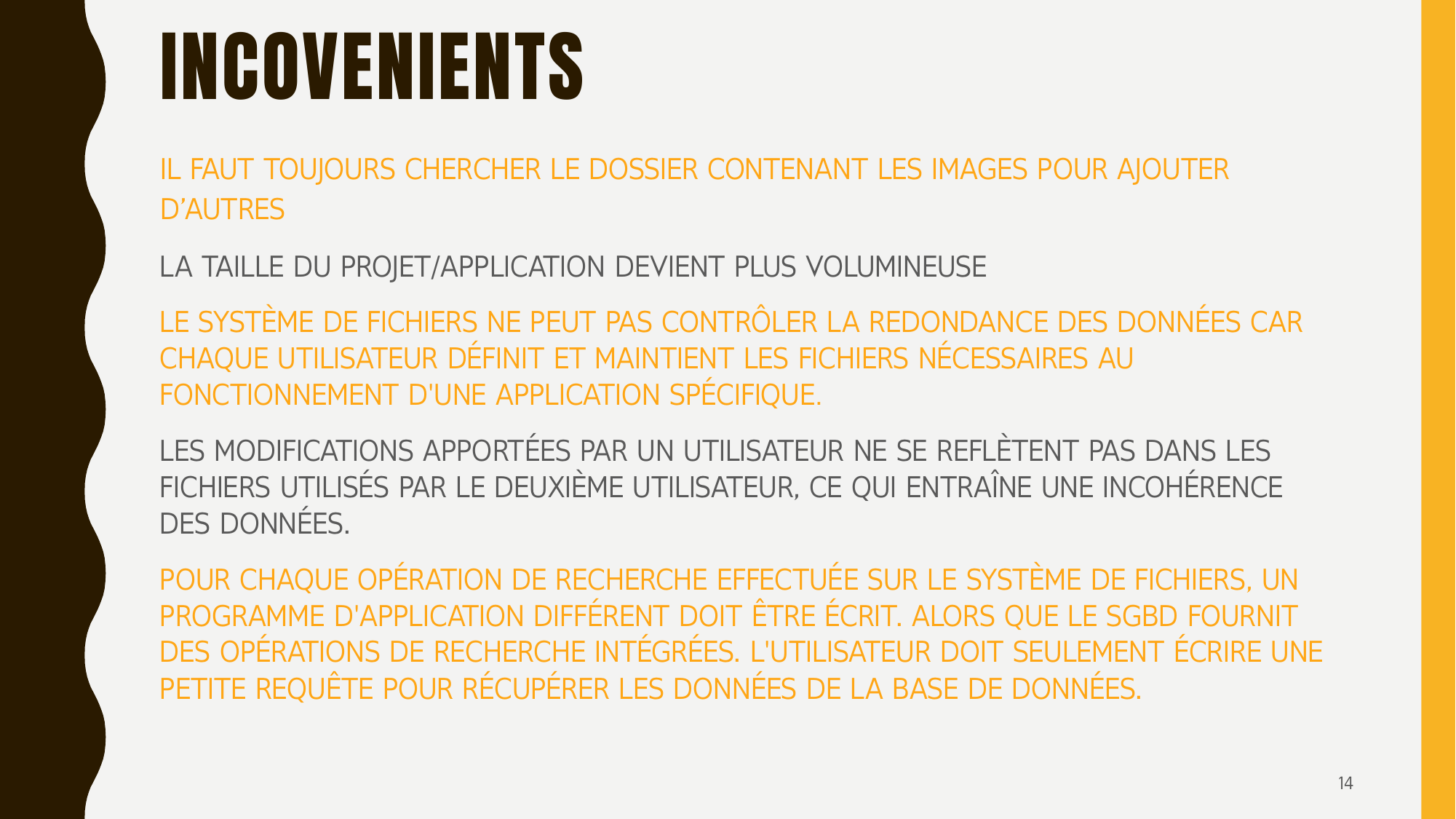

# INCOVENIENTS
IL FAUT TOUJOURS CHERCHER LE DOSSIER CONTENANT LES IMAGES POUR AJOUTER D’AUTRES

LA TAILLE DU PROJET/APPLICATION DEVIENT PLUS VOLUMINEUSE
LE SYSTÈME DE FICHIERS NE PEUT PAS CONTRÔLER LA REDONDANCE DES DONNÉES CAR CHAQUE UTILISATEUR DÉFINIT ET MAINTIENT LES FICHIERS NÉCESSAIRES AU FONCTIONNEMENT D'UNE APPLICATION SPÉCIFIQUE.
LES MODIFICATIONS APPORTÉES PAR UN UTILISATEUR NE SE REFLÈTENT PAS DANS LES FICHIERS UTILISÉS PAR LE DEUXIÈME UTILISATEUR, CE QUI ENTRAÎNE UNE INCOHÉRENCE DES DONNÉES.
POUR CHAQUE OPÉRATION DE RECHERCHE EFFECTUÉE SUR LE SYSTÈME DE FICHIERS, UN PROGRAMME D'APPLICATION DIFFÉRENT DOIT ÊTRE ÉCRIT. ALORS QUE LE SGBD FOURNIT DES OPÉRATIONS DE RECHERCHE INTÉGRÉES. L'UTILISATEUR DOIT SEULEMENT ÉCRIRE UNE PETITE REQUÊTE POUR RÉCUPÉRER LES DONNÉES DE LA BASE DE DONNÉES.

14